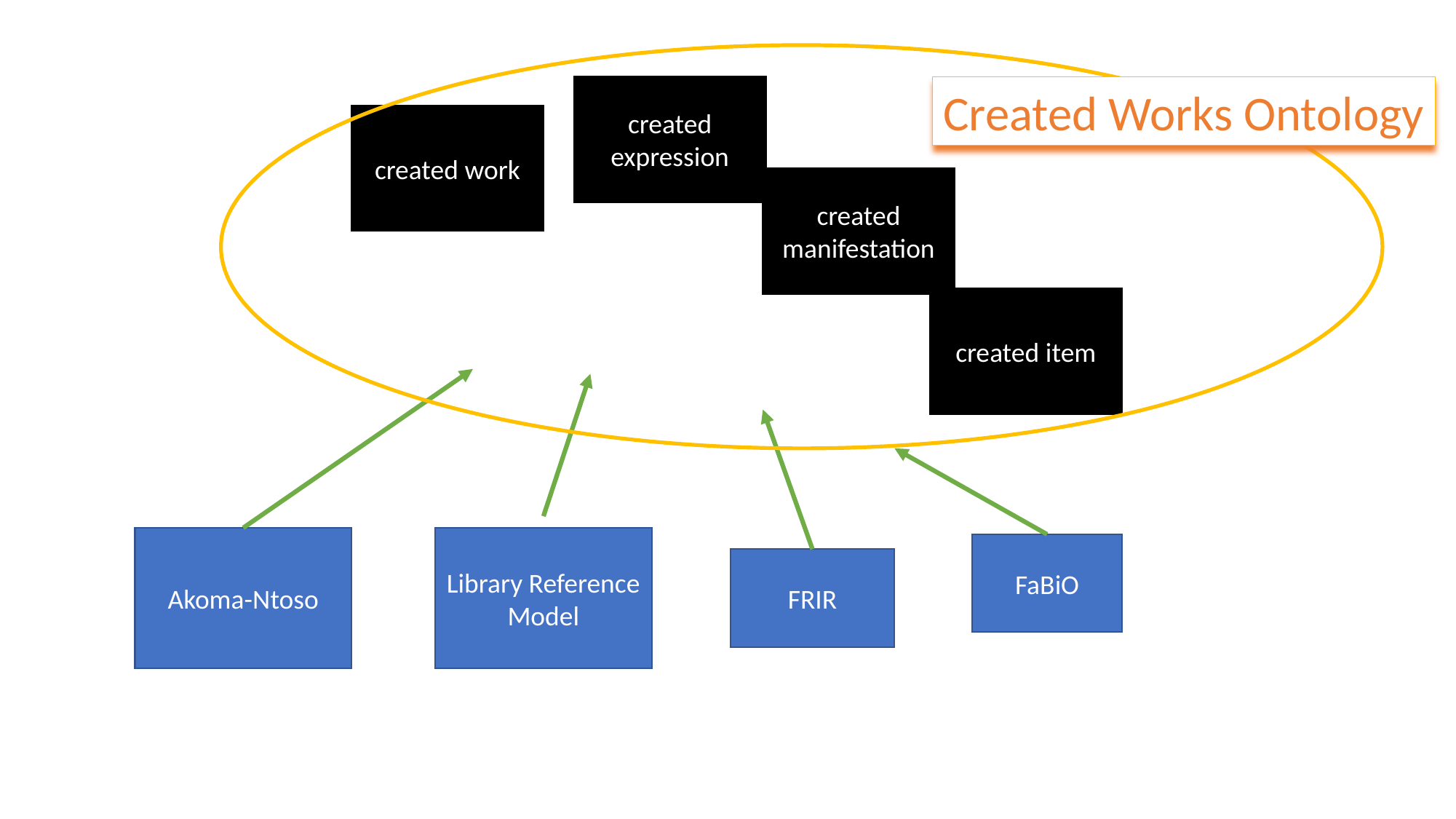

created expression
Created Works Ontology
created work
created manifestation
created item
Akoma-Ntoso
Library Reference Model
FaBiO
FRIR